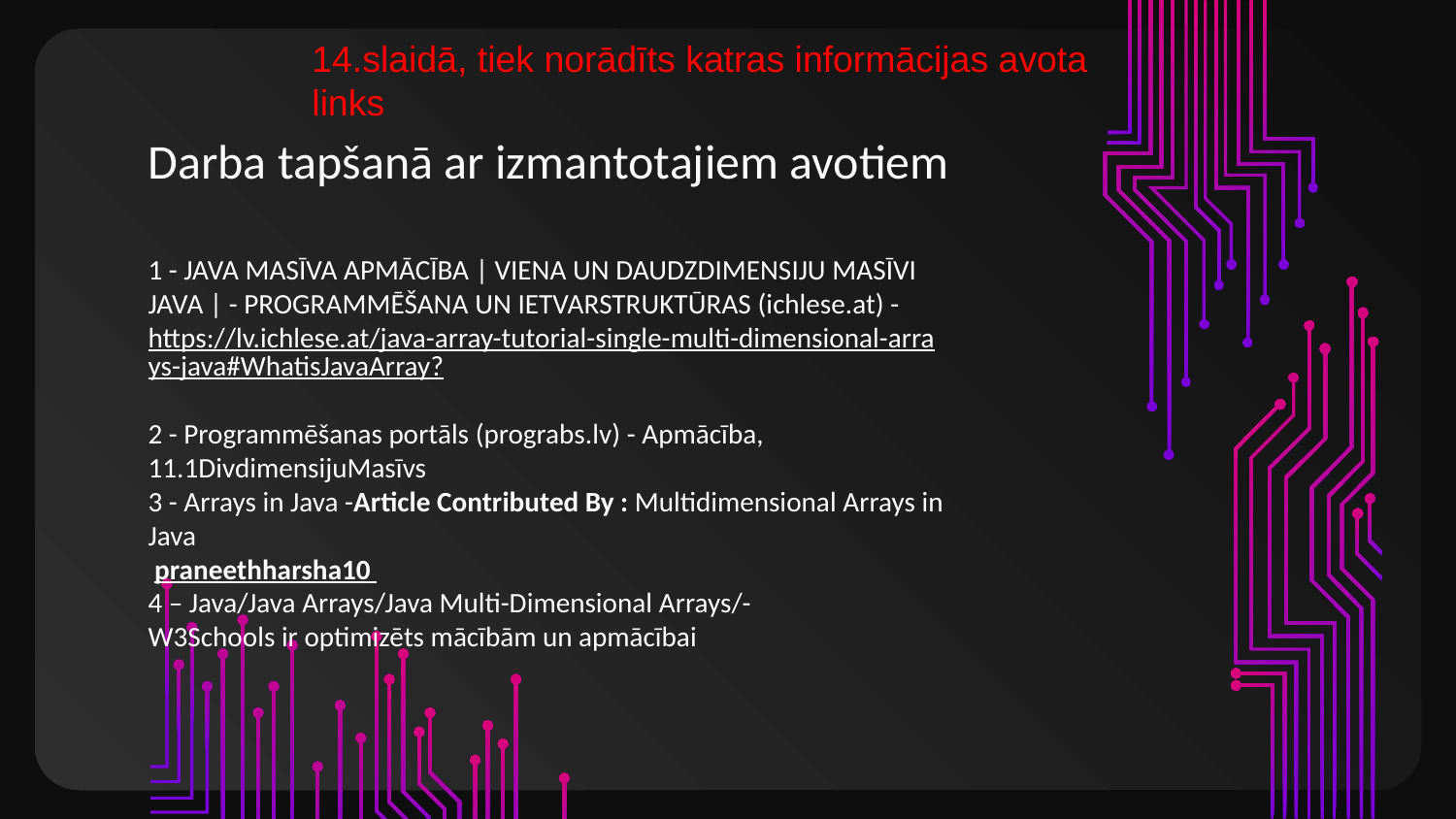

14.slaidā, tiek norādīts katras informācijas avota links
Darba tapšanā ar izmantotajiem avotiem
1 - JAVA MASĪVA APMĀCĪBA | VIENA UN DAUDZDIMENSIJU MASĪVI JAVA | - PROGRAMMĒŠANA UN IETVARSTRUKTŪRAS (ichlese.at) - https://lv.ichlese.at/java-array-tutorial-single-multi-dimensional-arrays-java#WhatisJavaArray?​
2 - Programmēšanas portāls (prograbs.lv) - Apmācība, 11.1DivdimensijuMasīvs​
3 - Arrays in Java -Article Contributed By : Multidimensional Arrays in Java​
 praneethharsha10 ​
4 – Java/Java Arrays/Java Multi-Dimensional Arrays/-W3Schools ir optimizēts mācībām un apmācībai